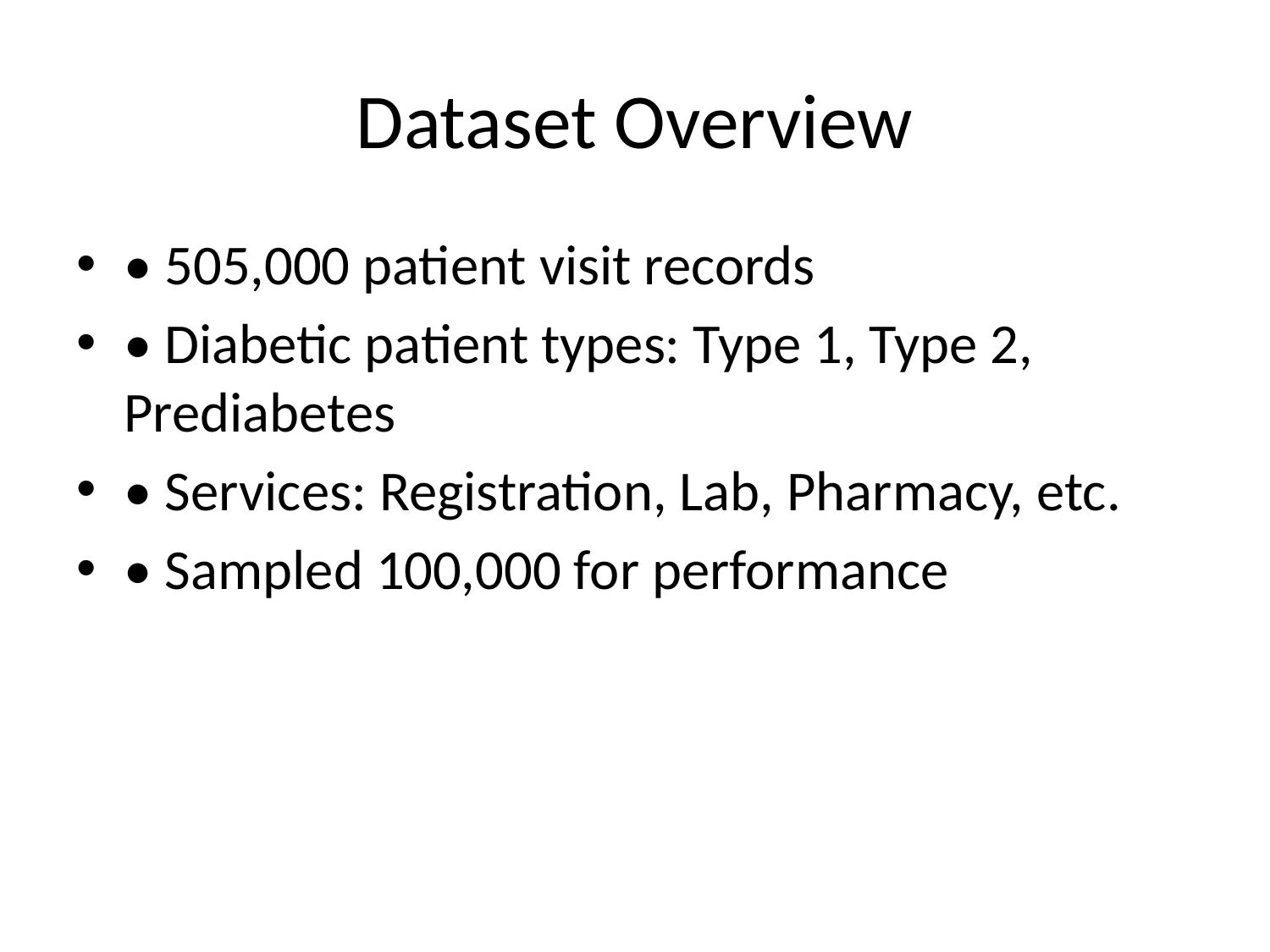

# Dataset Overview
• 505,000 patient visit records
• Diabetic patient types: Type 1, Type 2, Prediabetes
• Services: Registration, Lab, Pharmacy, etc.
• Sampled 100,000 for performance